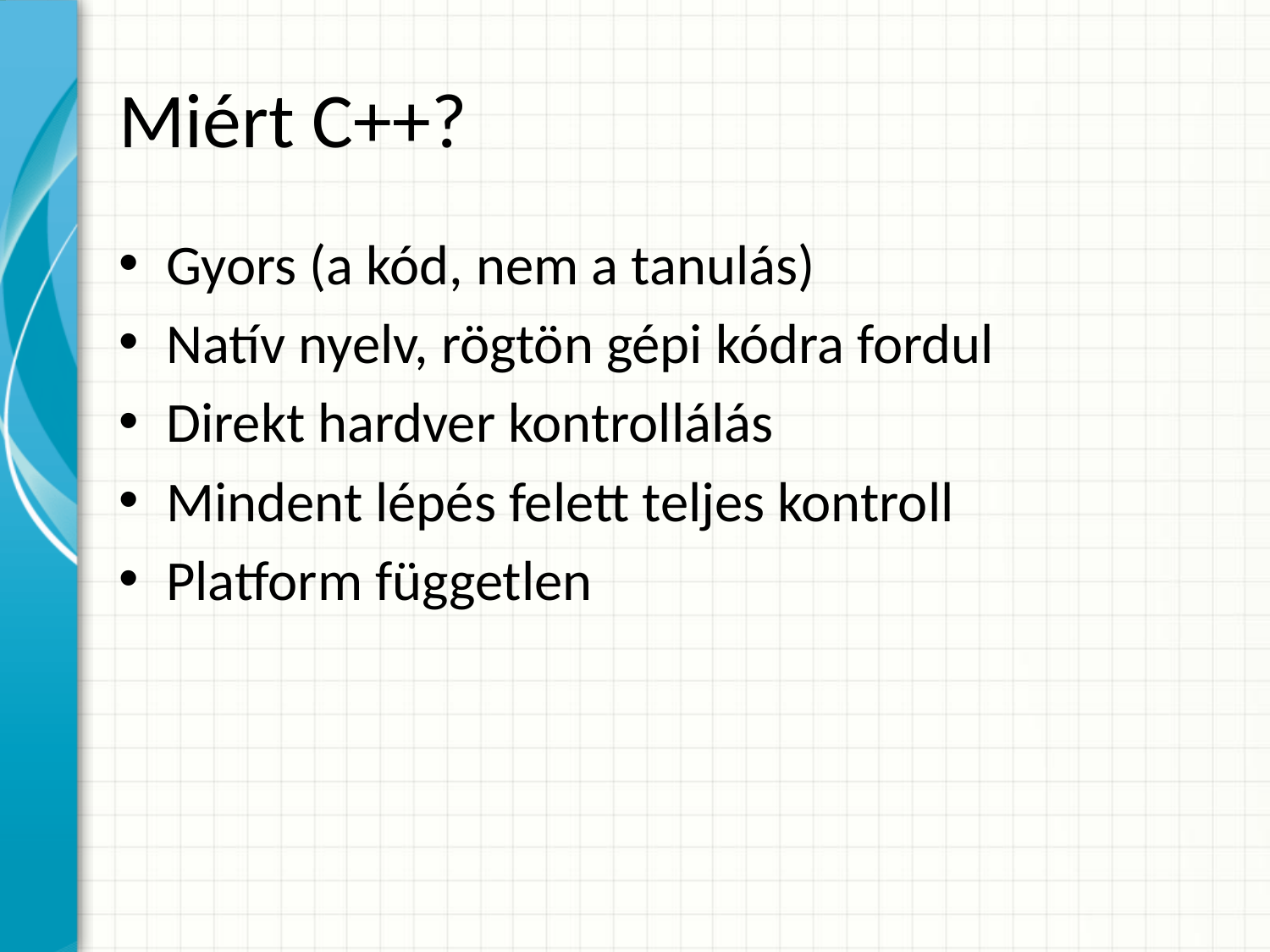

# Miért C++?
Gyors (a kód, nem a tanulás)
Natív nyelv, rögtön gépi kódra fordul
Direkt hardver kontrollálás
Mindent lépés felett teljes kontroll
Platform független